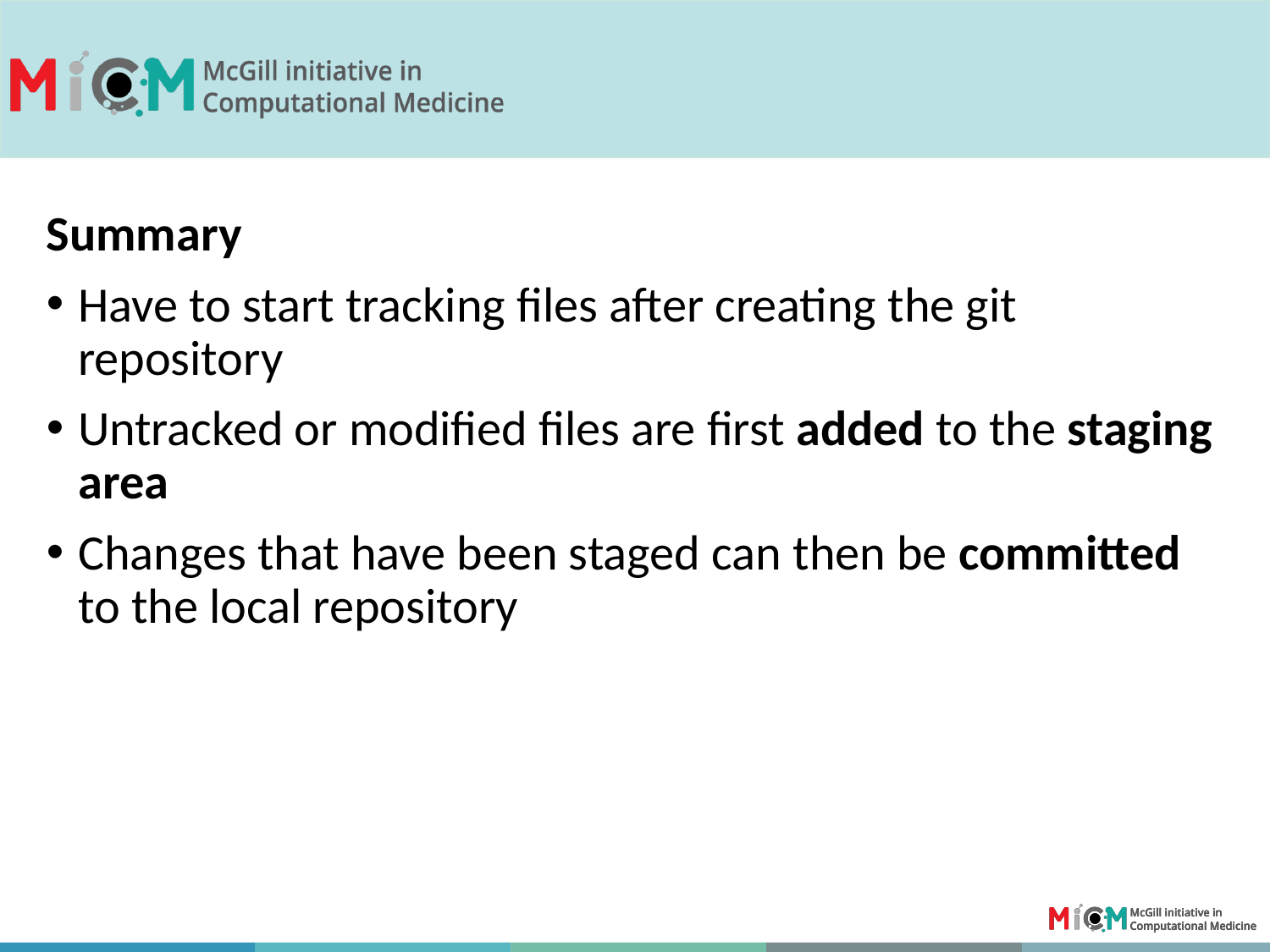

Summary
Have to start tracking files after creating the git repository
Untracked or modified files are first added to the staging area
Changes that have been staged can then be committed to the local repository